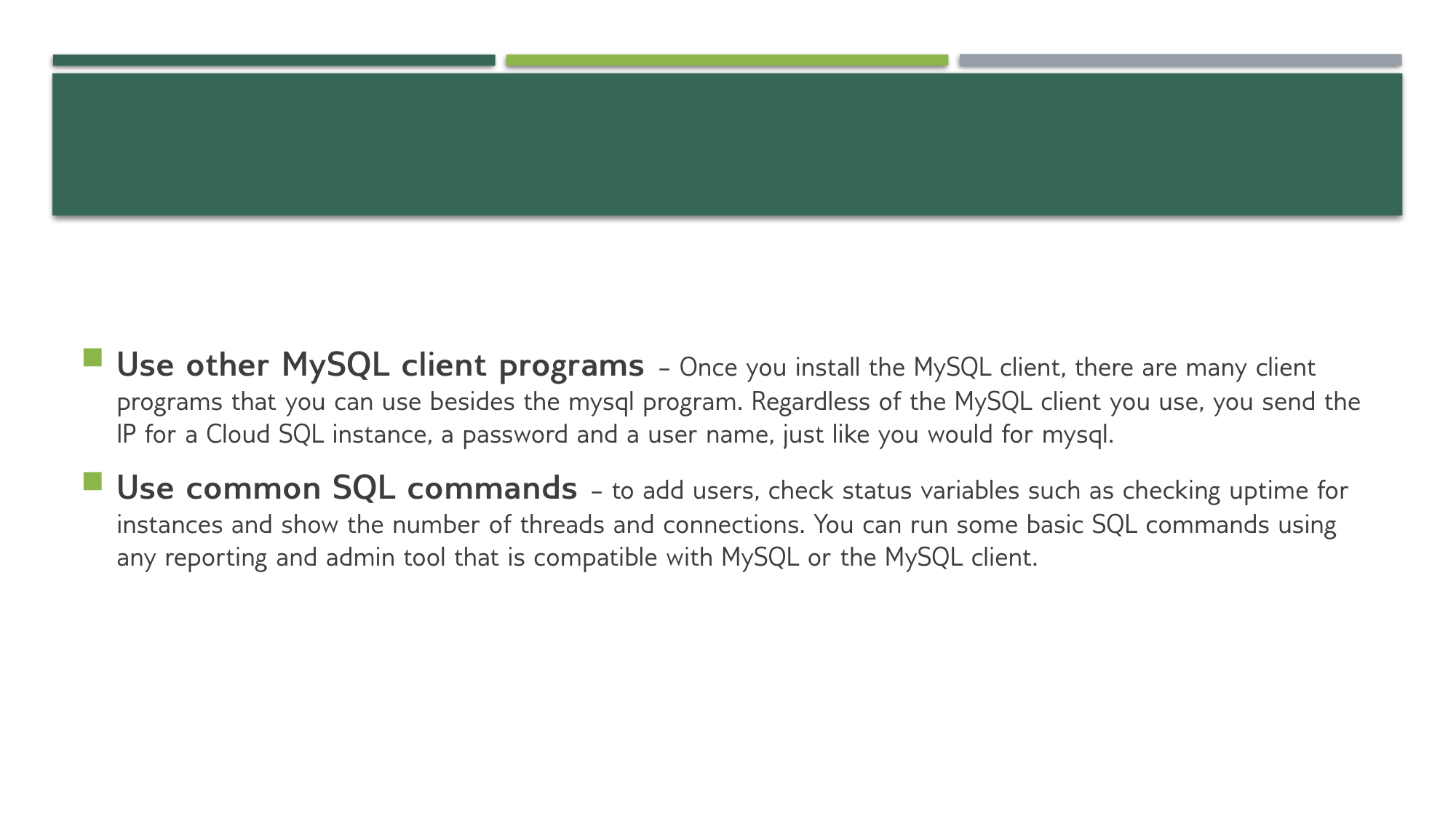

#
Use other MySQL client programs – Once you install the MySQL client, there are many client programs that you can use besides the mysql program. Regardless of the MySQL client you use, you send the IP for a Cloud SQL instance, a password and a user name, just like you would for mysql.
Use common SQL commands – to add users, check status variables such as checking uptime for instances and show the number of threads and connections. You can run some basic SQL commands using any reporting and admin tool that is compatible with MySQL or the MySQL client.